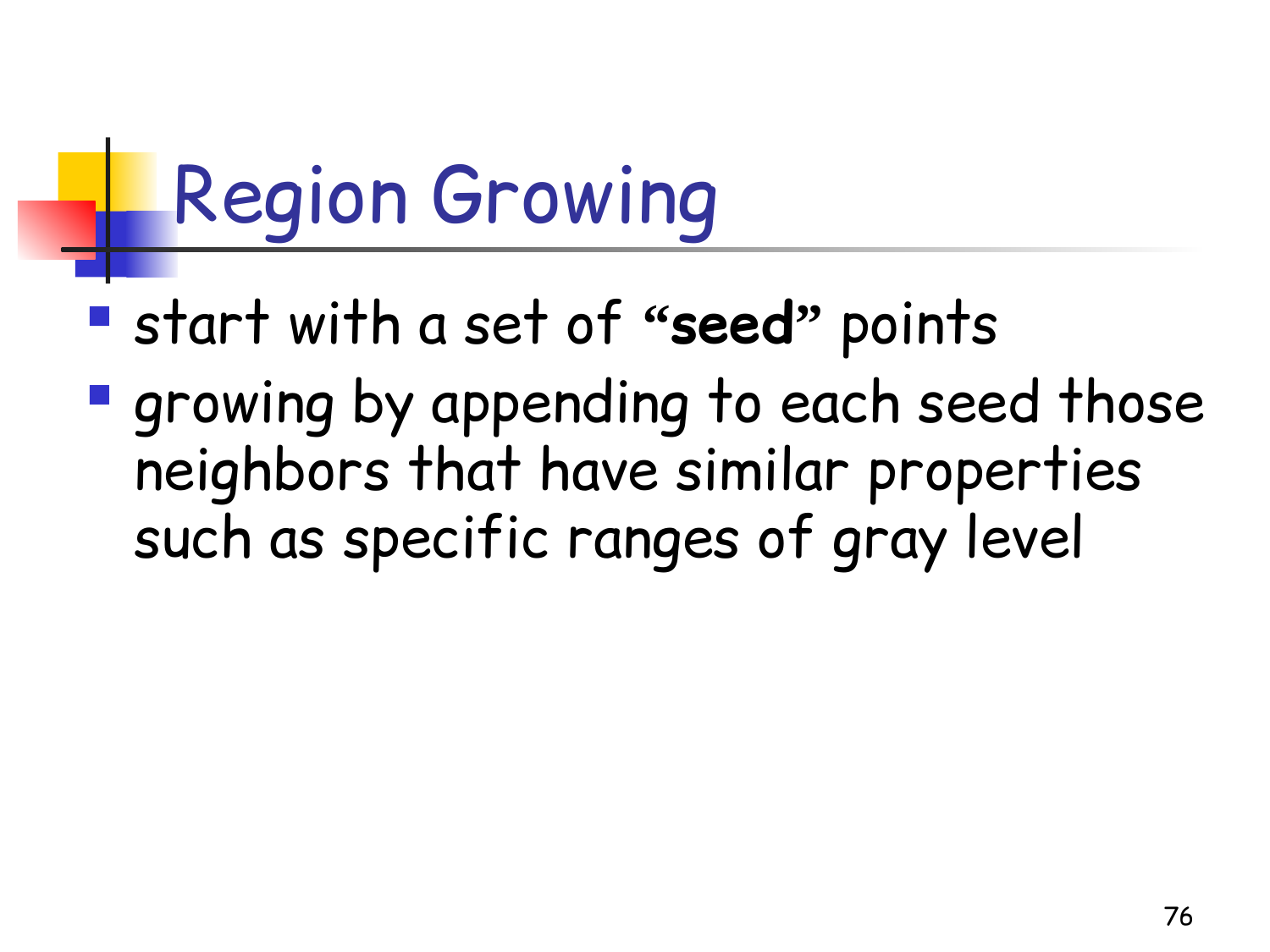

# Region Growing
start with a set of “seed” points
growing by appending to each seed those neighbors that have similar properties such as specific ranges of gray level

76